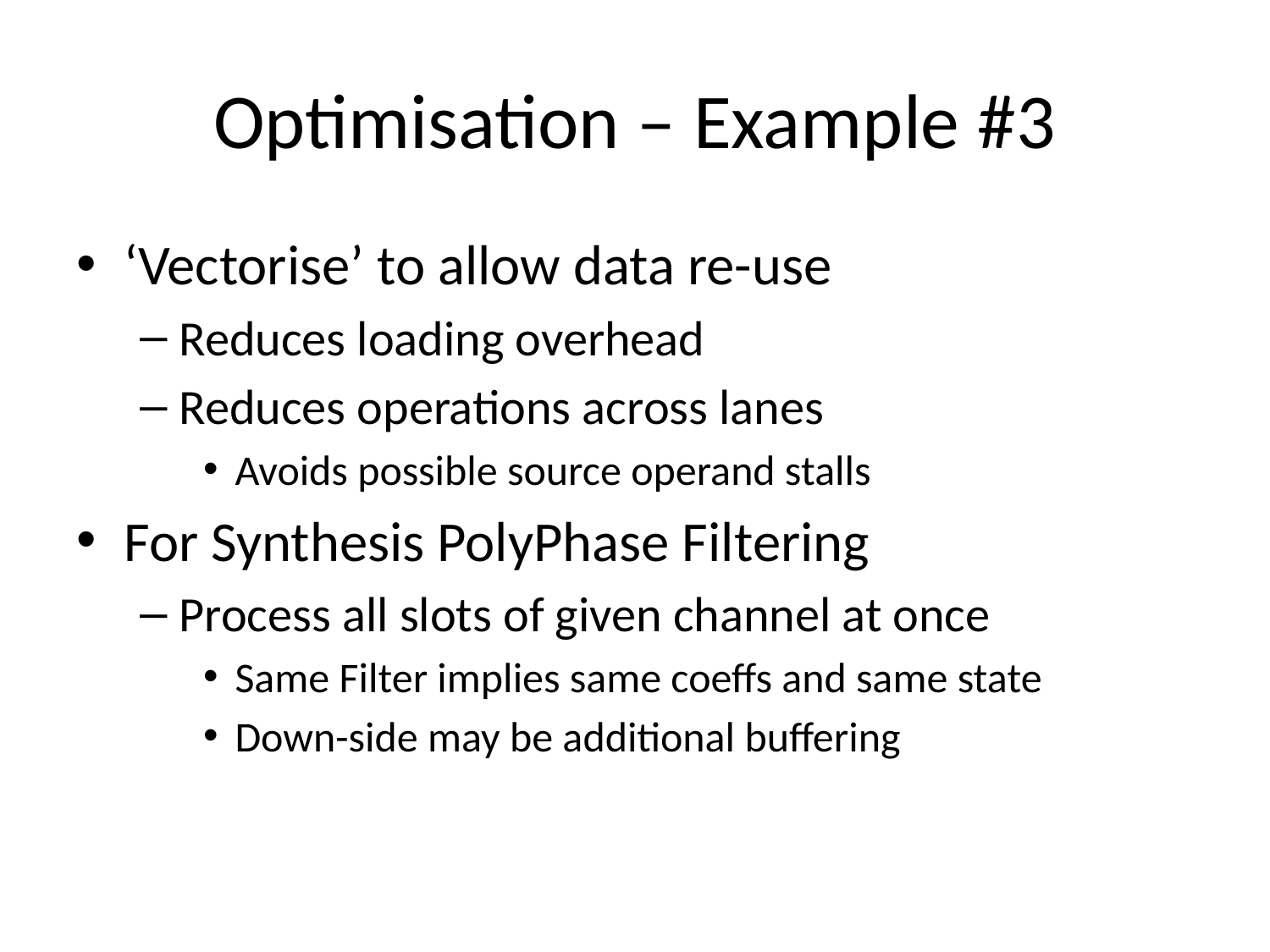

# Optimisation – Example #3
‘Vectorise’ to allow data re-use
Reduces loading overhead
Reduces operations across lanes
Avoids possible source operand stalls
For Synthesis PolyPhase Filtering
Process all slots of given channel at once
Same Filter implies same coeffs and same state
Down-side may be additional buffering